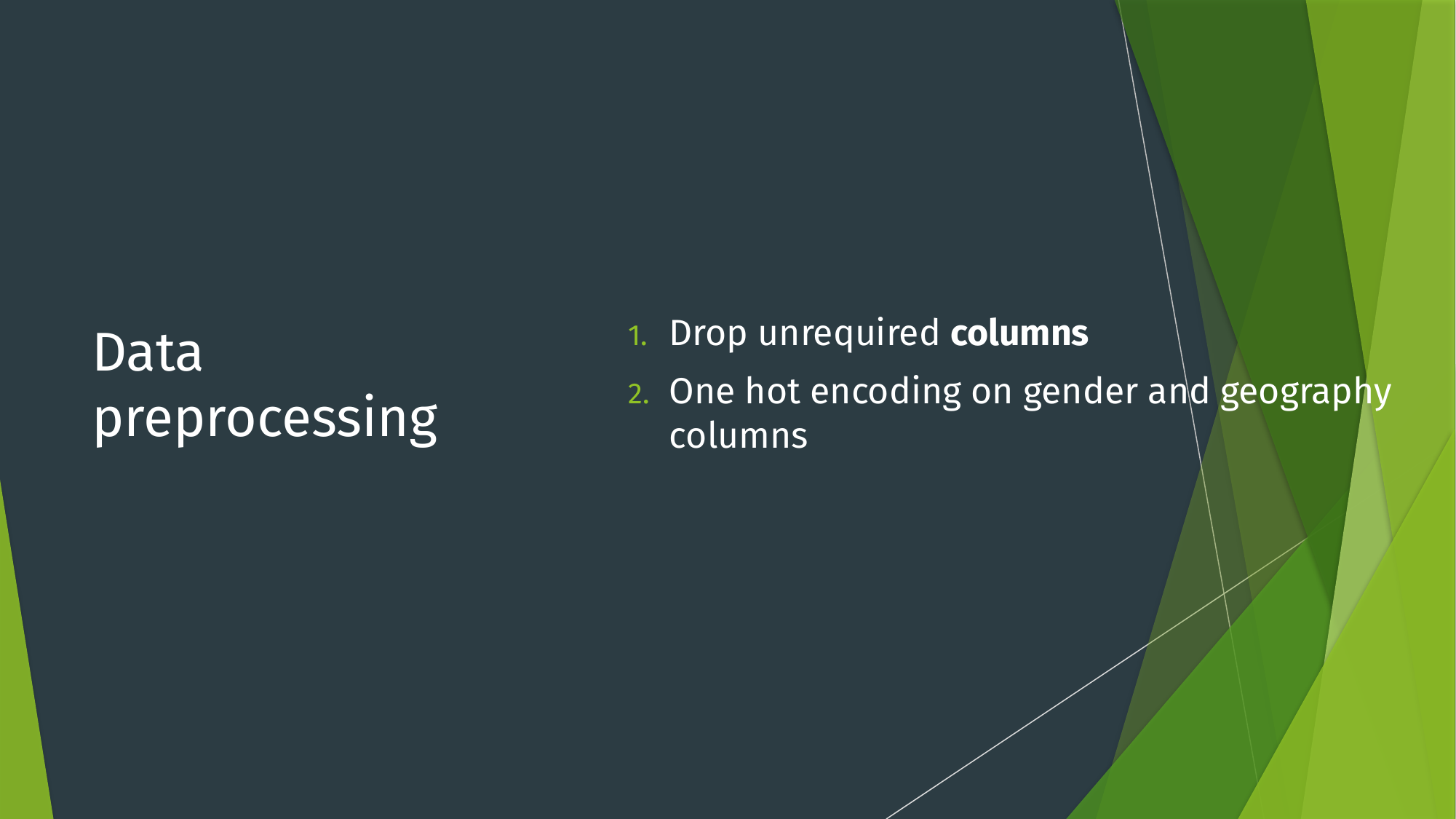

# Data preprocessing
Drop unrequired columns
One hot encoding on gender and geography columns